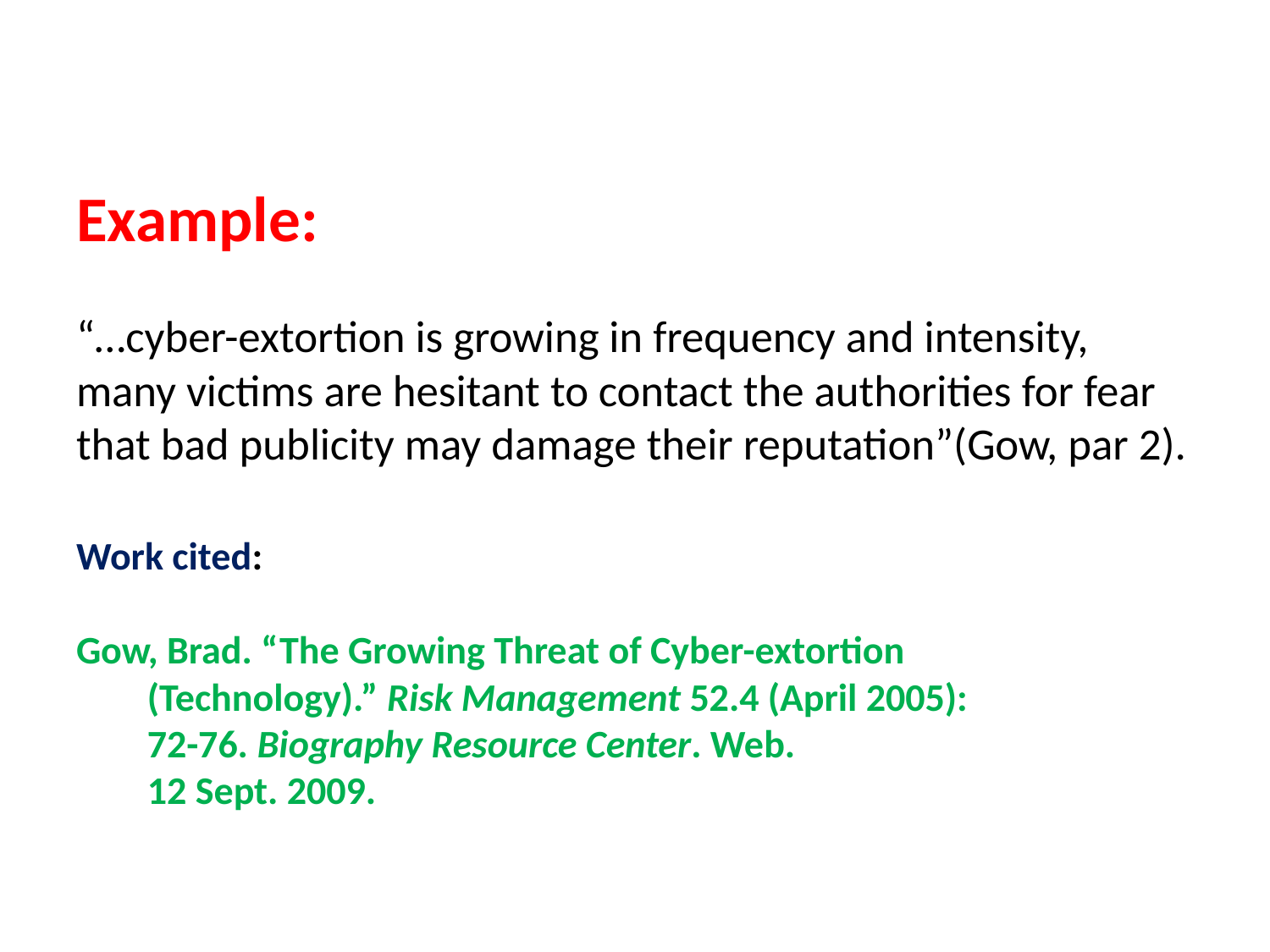

# Example: “…cyber-extortion is growing in frequency and intensity, many victims are hesitant to contact the authorities for fear that bad publicity may damage their reputation”(Gow, par 2). Work cited: Gow, Brad. “The Growing Threat of Cyber-extortion (Technology).” Risk Management 52.4 (April 2005): 72-76. Biography Resource Center. Web. 12 Sept. 2009.